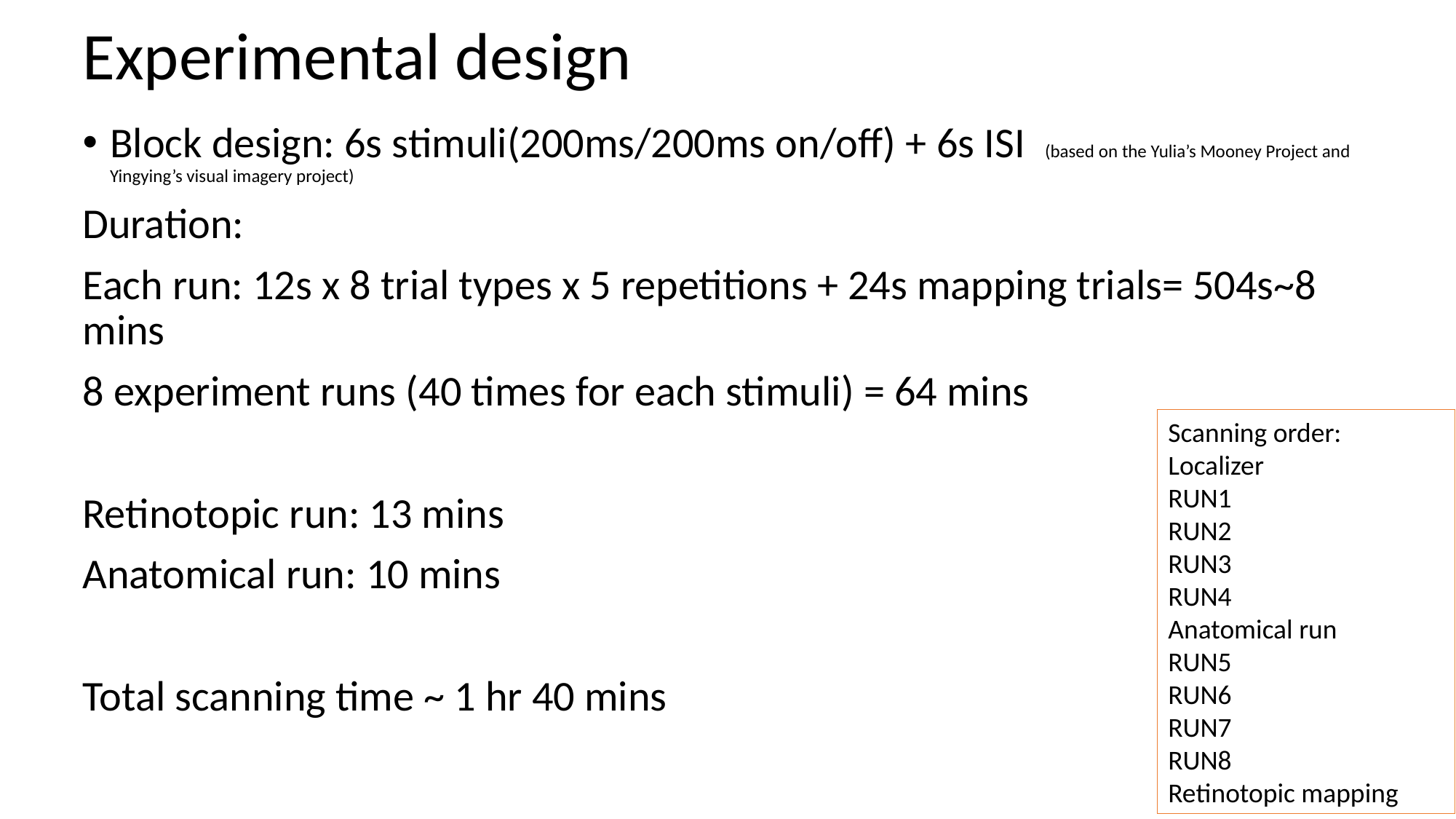

# Experimental design
Block design: 6s stimuli(200ms/200ms on/off) + 6s ISI  (based on the Yulia’s Mooney Project and Yingying’s visual imagery project)
Duration:
Each run: 12s x 8 trial types x 5 repetitions + 24s mapping trials= 504s~8 mins
8 experiment runs (40 times for each stimuli) = 64 mins

Retinotopic run: 13 mins
Anatomical run: 10 mins

Total scanning time ~ 1 hr 40 mins

Scanning order:
Localizer
RUN1
RUN2
RUN3
RUN4
Anatomical run
RUN5
RUN6
RUN7
RUN8
Retinotopic mapping